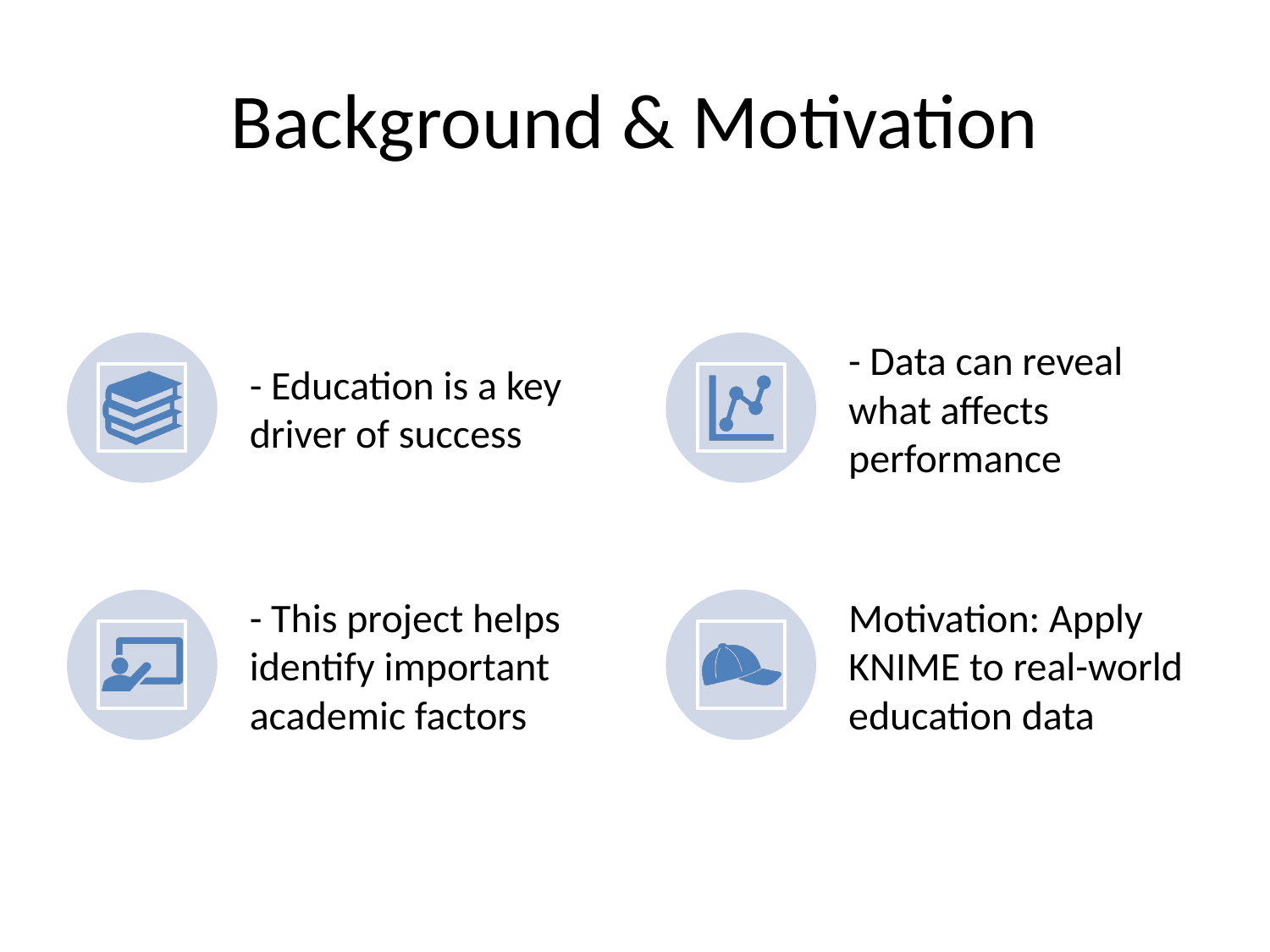

# Background & Motivation
- Education is a key driver of success
- Data can reveal what affects performance
- This project helps identify important academic factors
Motivation: Apply KNIME to real-world education data